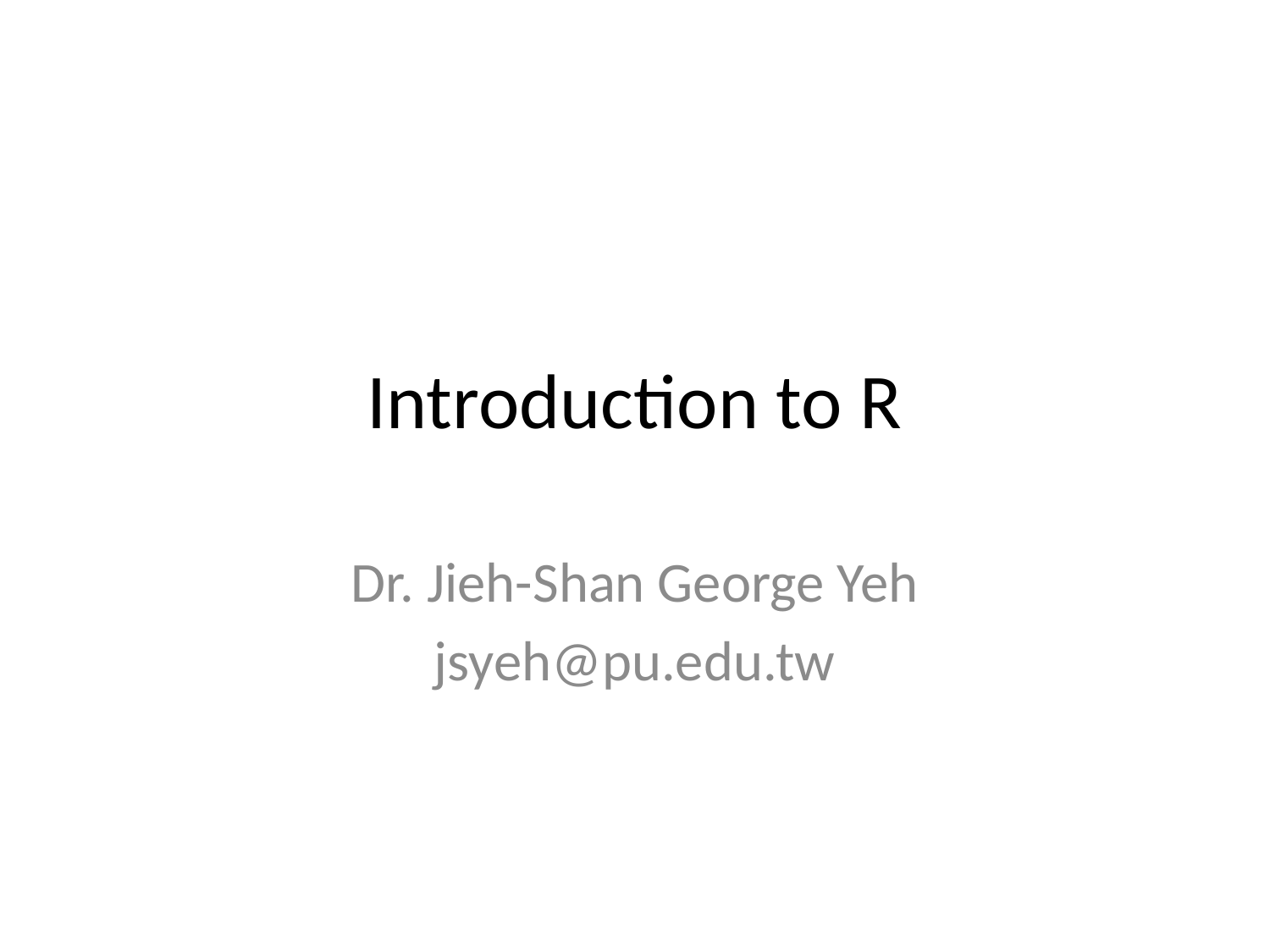

# Introduction to R
Dr. Jieh-Shan George Yeh
jsyeh@pu.edu.tw